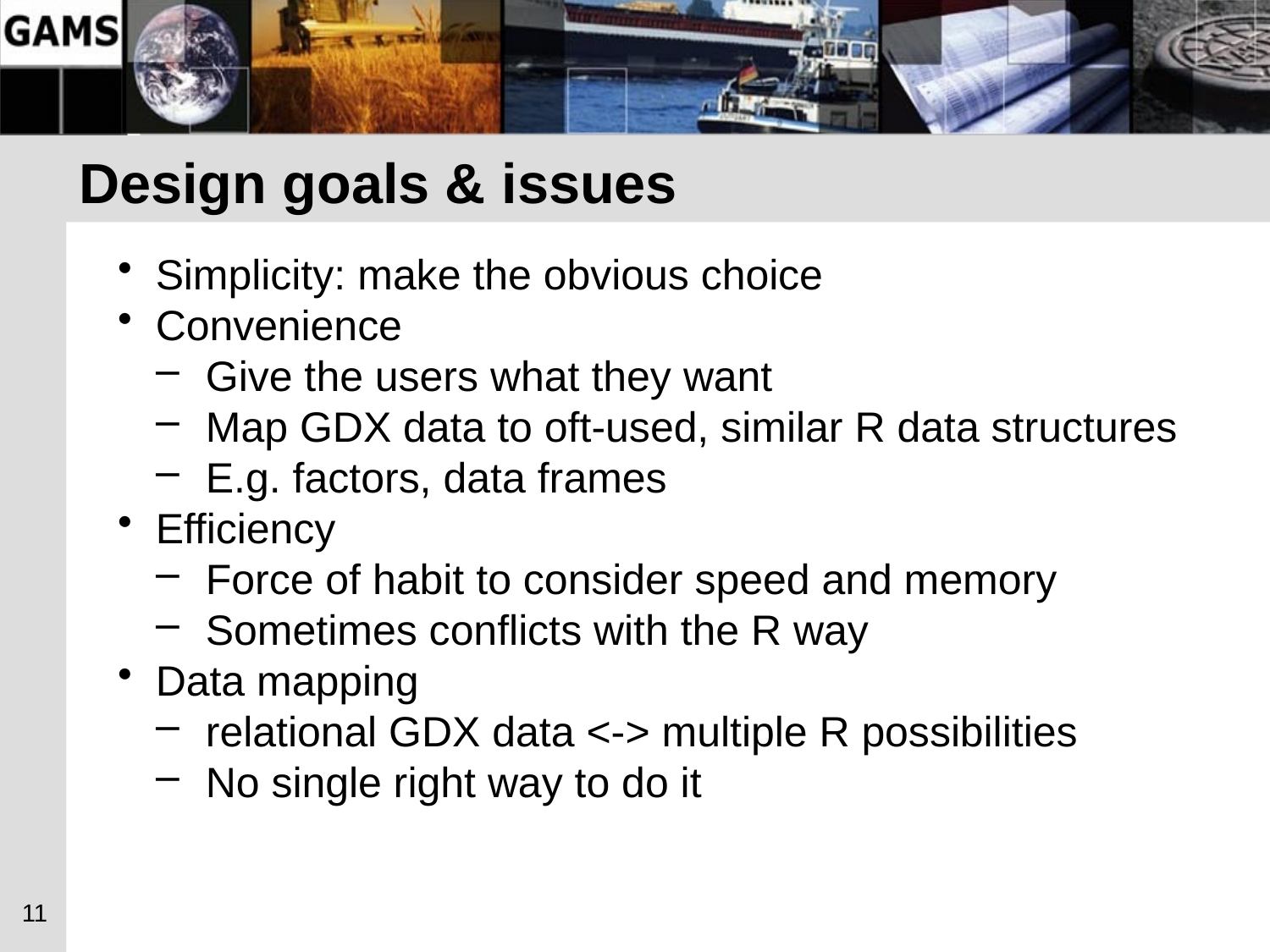

# Design goals & issues
Simplicity: make the obvious choice
Convenience
Give the users what they want
Map GDX data to oft-used, similar R data structures
E.g. factors, data frames
Efficiency
Force of habit to consider speed and memory
Sometimes conflicts with the R way
Data mapping
relational GDX data <-> multiple R possibilities
No single right way to do it
11